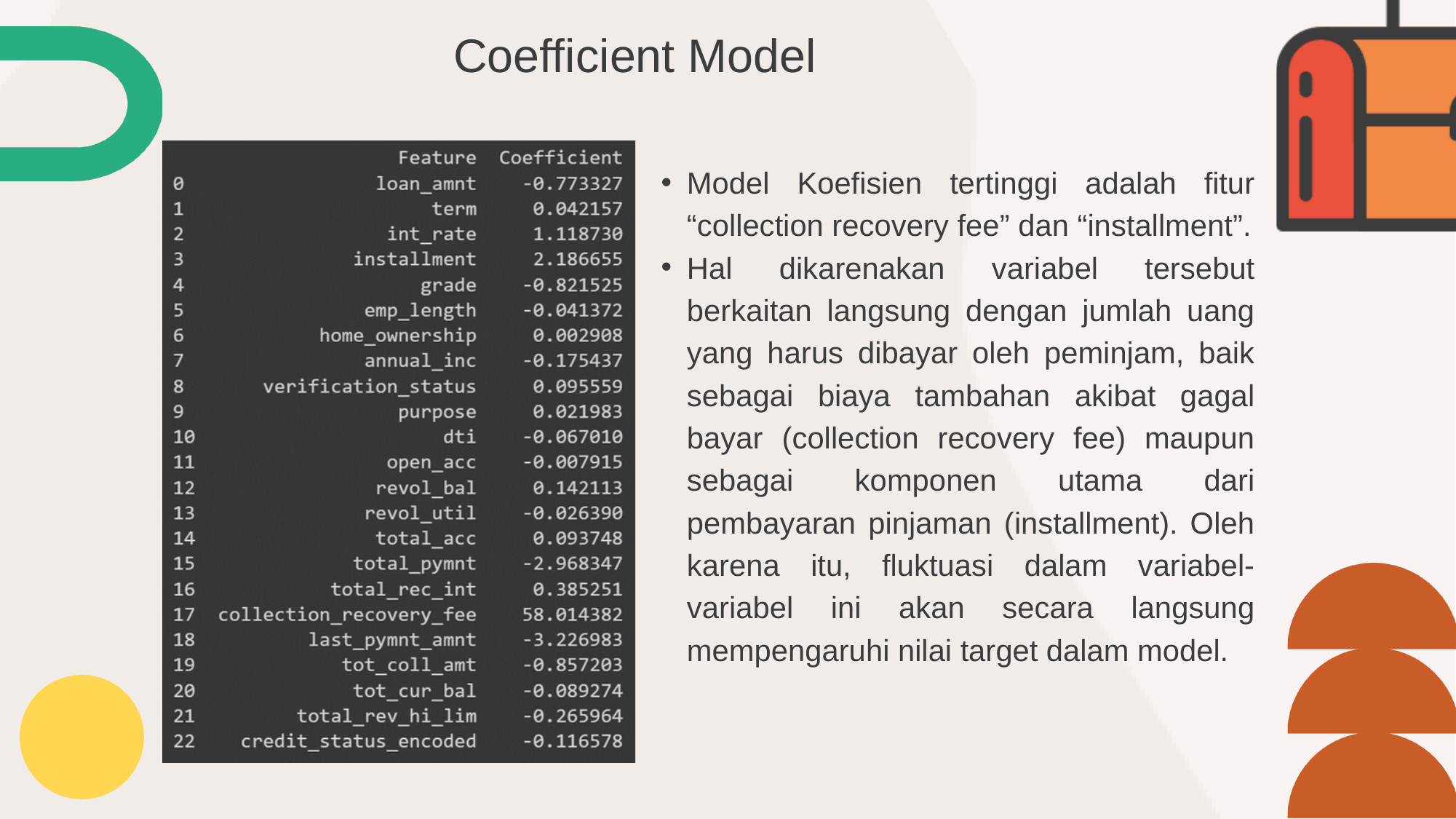

Coefficient Model

Model Koefisien tertinggi adalah fitur “collection recovery fee” dan “installment”.
Hal dikarenakan variabel tersebut berkaitan langsung dengan jumlah uang yang harus dibayar oleh peminjam, baik sebagai biaya tambahan akibat gagal bayar (collection recovery fee) maupun sebagai komponen utama dari pembayaran pinjaman (installment). Oleh karena itu, fluktuasi dalam variabel-variabel ini akan secara langsung mempengaruhi nilai target dalam model.